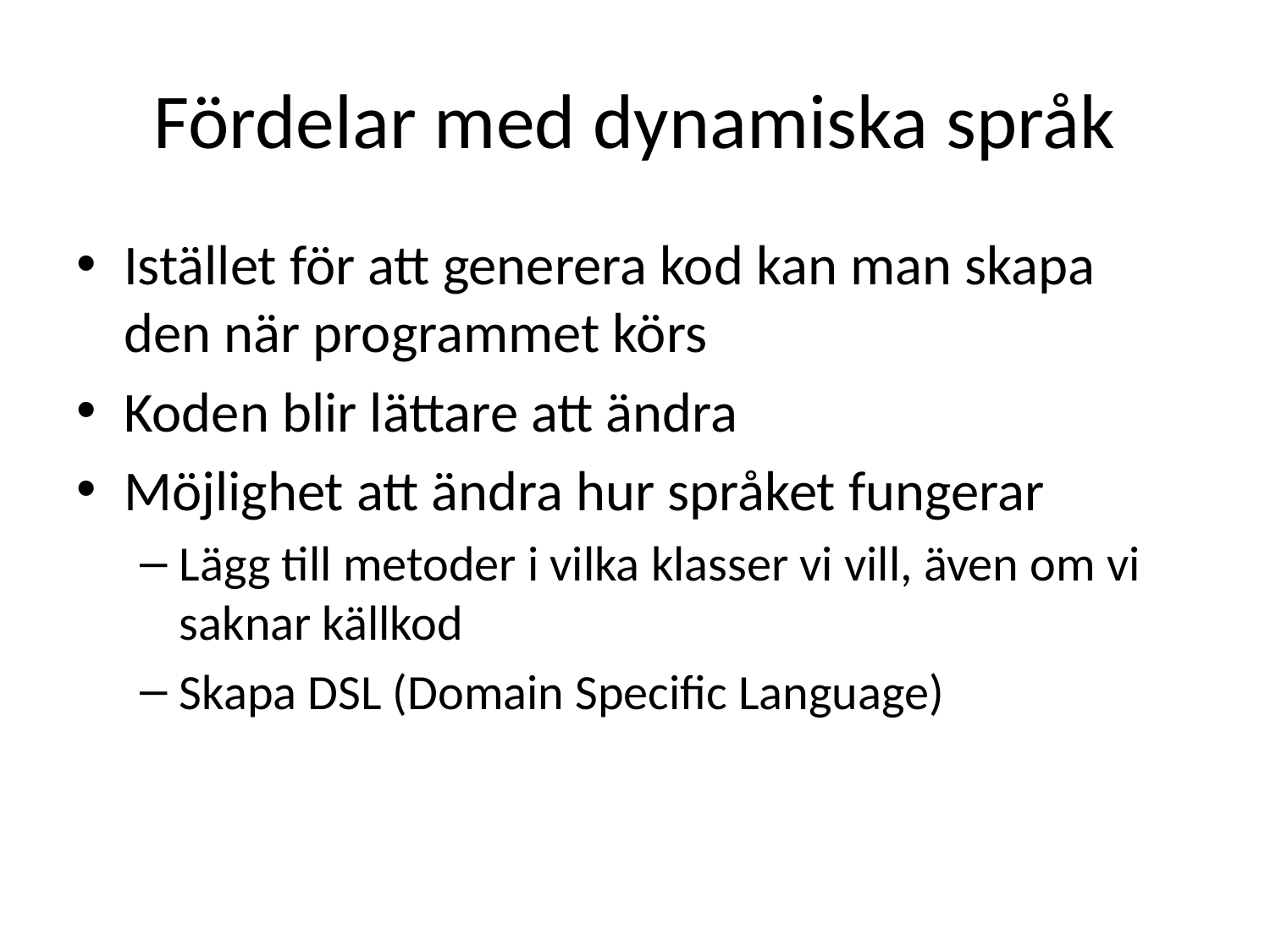

# Fördelar med dynamiska språk
Istället för att generera kod kan man skapa den när programmet körs
Koden blir lättare att ändra
Möjlighet att ändra hur språket fungerar
Lägg till metoder i vilka klasser vi vill, även om vi saknar källkod
Skapa DSL (Domain Specific Language)